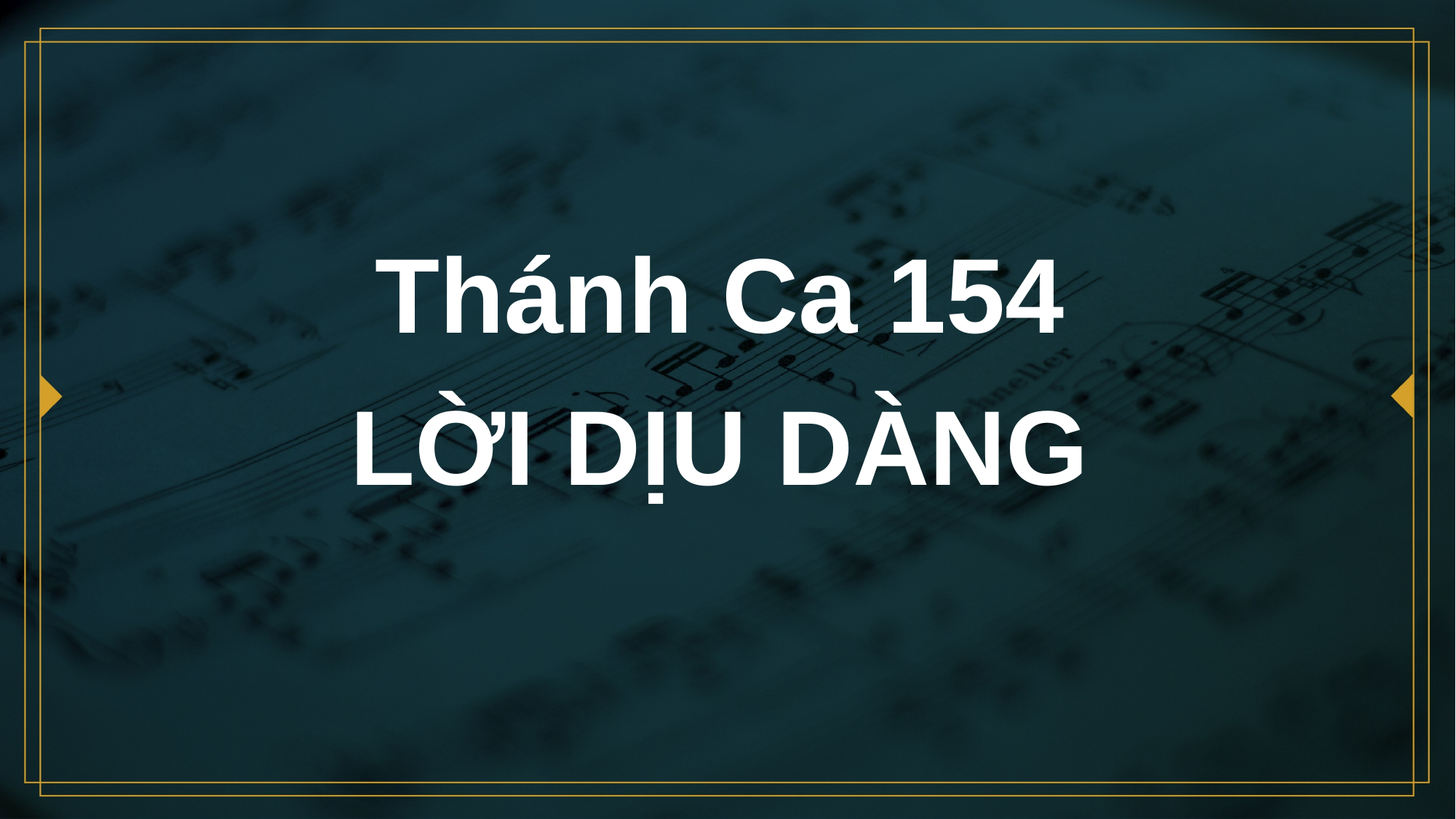

# Thánh Ca 154 LỜI DỊU DÀNG